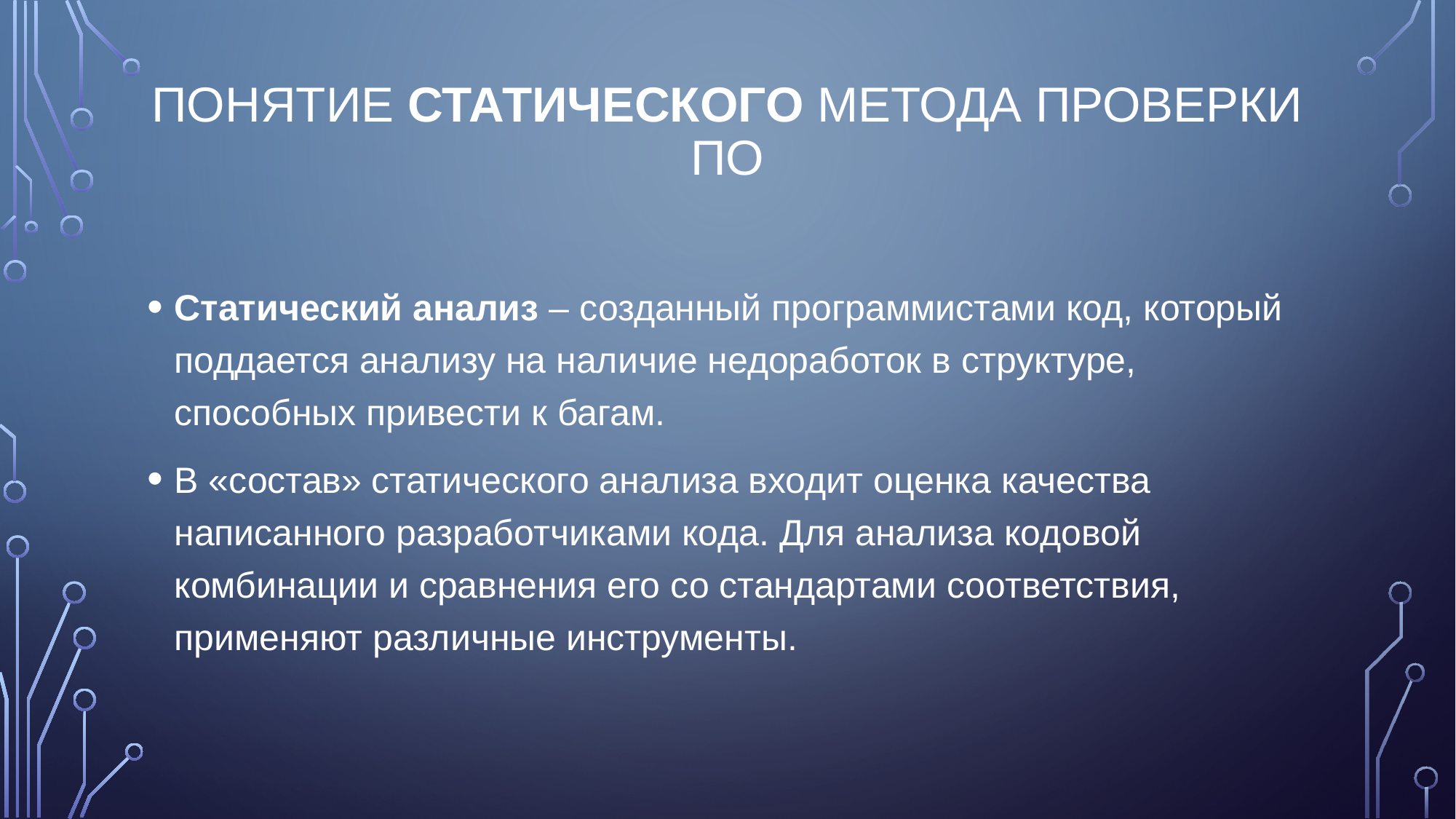

# Понятие статического метода проверки ПО
Статический анализ – созданный программистами код, который поддается анализу на наличие недоработок в структуре, способных привести к багам.
В «состав» статического анализа входит оценка качества написанного разработчиками кода. Для анализа кодовой комбинации и сравнения его со стандартами соответствия, применяют различные инструменты.